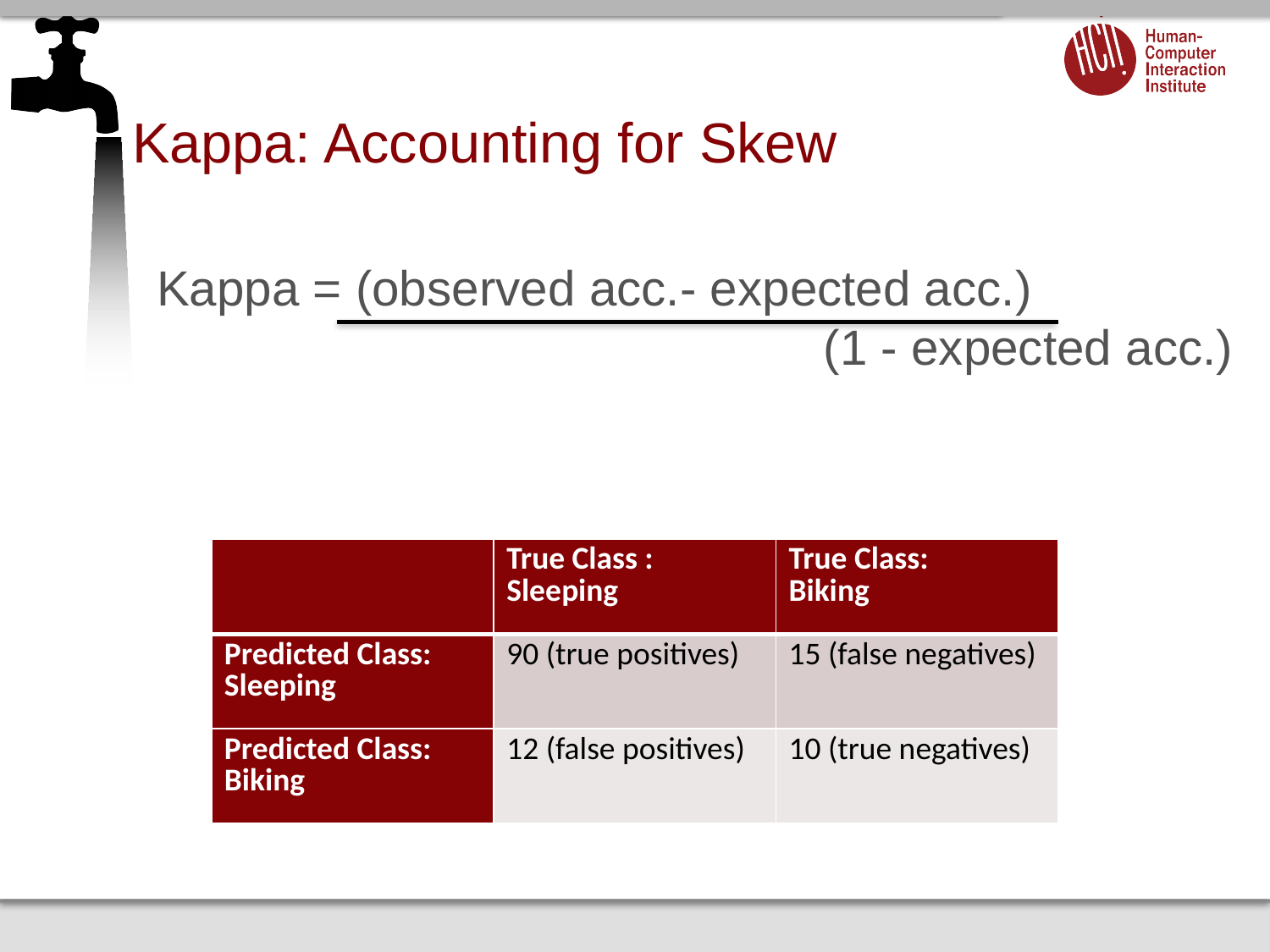

# Kappa: Accounting for Skew
Kappa = (observed acc.- expected acc.)
					(1 - expected acc.)
|  | True Class : Sleeping | True Class: Biking |
| --- | --- | --- |
| Predicted Class: Sleeping | 90 (true positives) | 15 (false negatives) |
| Predicted Class: Biking | 12 (false positives) | 10 (true negatives) |